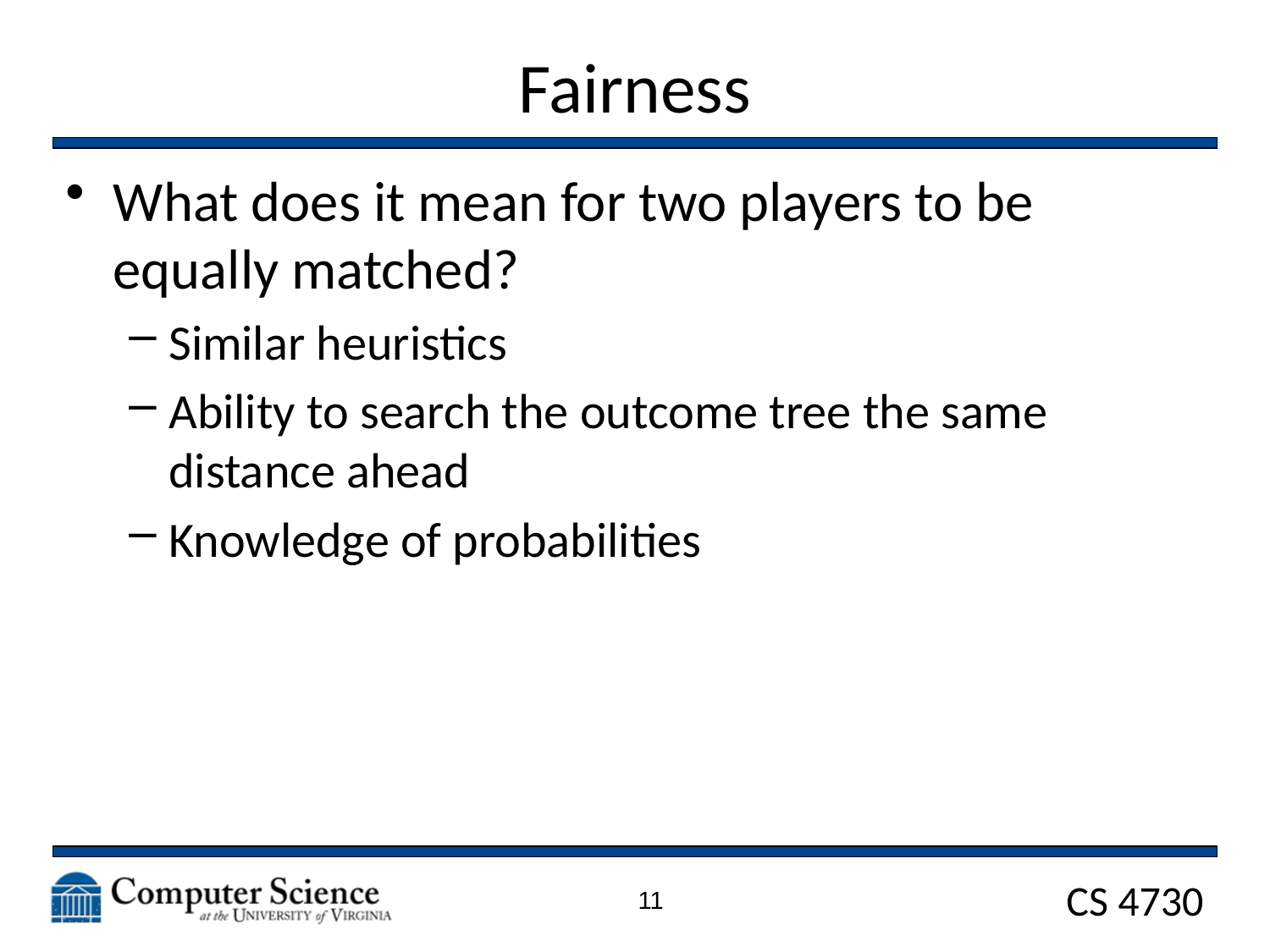

# Fairness
What does it mean for two players to be equally matched?
Similar heuristics
Ability to search the outcome tree the same distance ahead
Knowledge of probabilities
11